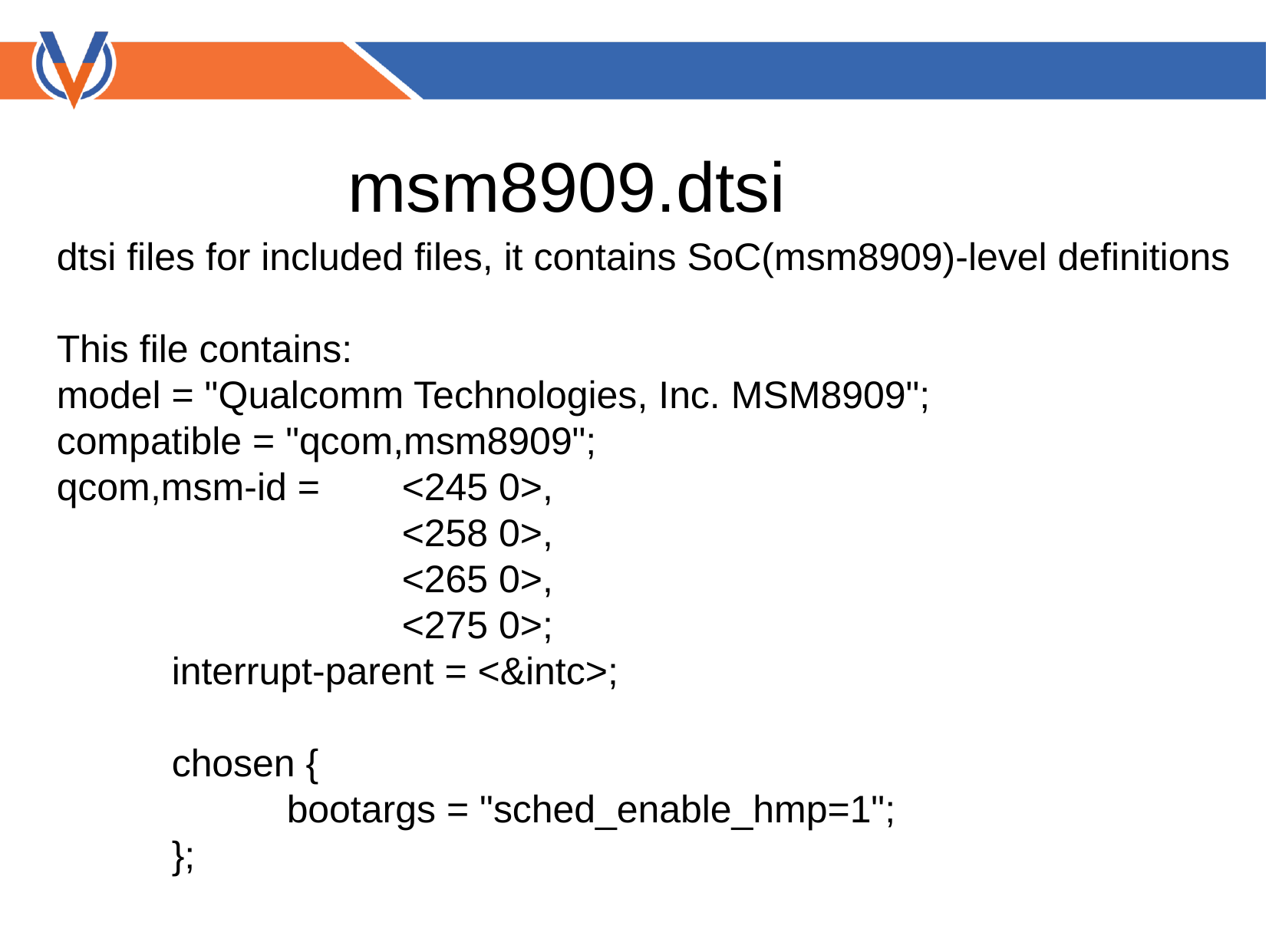

msm8909.dtsi
dtsi files for included files, it contains SoC(msm8909)-level definitions

This file contains:
model = "Qualcomm Technologies, Inc. MSM8909";
compatible = "qcom,msm8909";
qcom,msm-id =	<245 0>,
			<258 0>,
			<265 0>,
			<275 0>;
	interrupt-parent = <&intc>;

	chosen {
		bootargs = "sched_enable_hmp=1";
	};